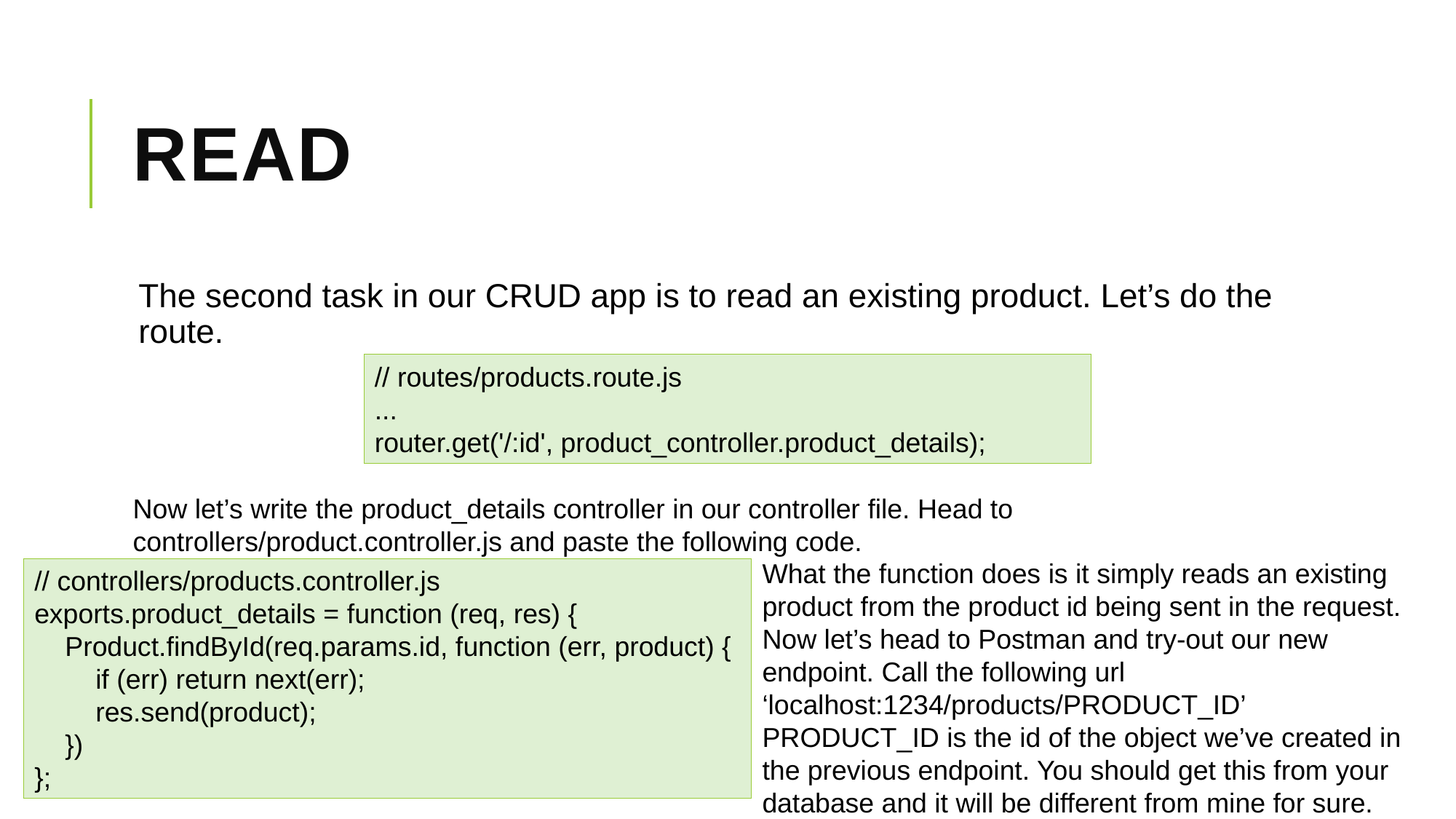

# Read
The second task in our CRUD app is to read an existing product. Let’s do the route.
// routes/products.route.js
...
router.get('/:id', product_controller.product_details);
Now let’s write the product_details controller in our controller file. Head to controllers/product.controller.js and paste the following code.
What the function does is it simply reads an existing product from the product id being sent in the request.
Now let’s head to Postman and try-out our new endpoint. Call the following url ‘localhost:1234/products/PRODUCT_ID’
PRODUCT_ID is the id of the object we’ve created in the previous endpoint. You should get this from your database and it will be different from mine for sure.
// controllers/products.controller.js
exports.product_details = function (req, res) {
    Product.findById(req.params.id, function (err, product) {
        if (err) return next(err);
        res.send(product);
    })
};